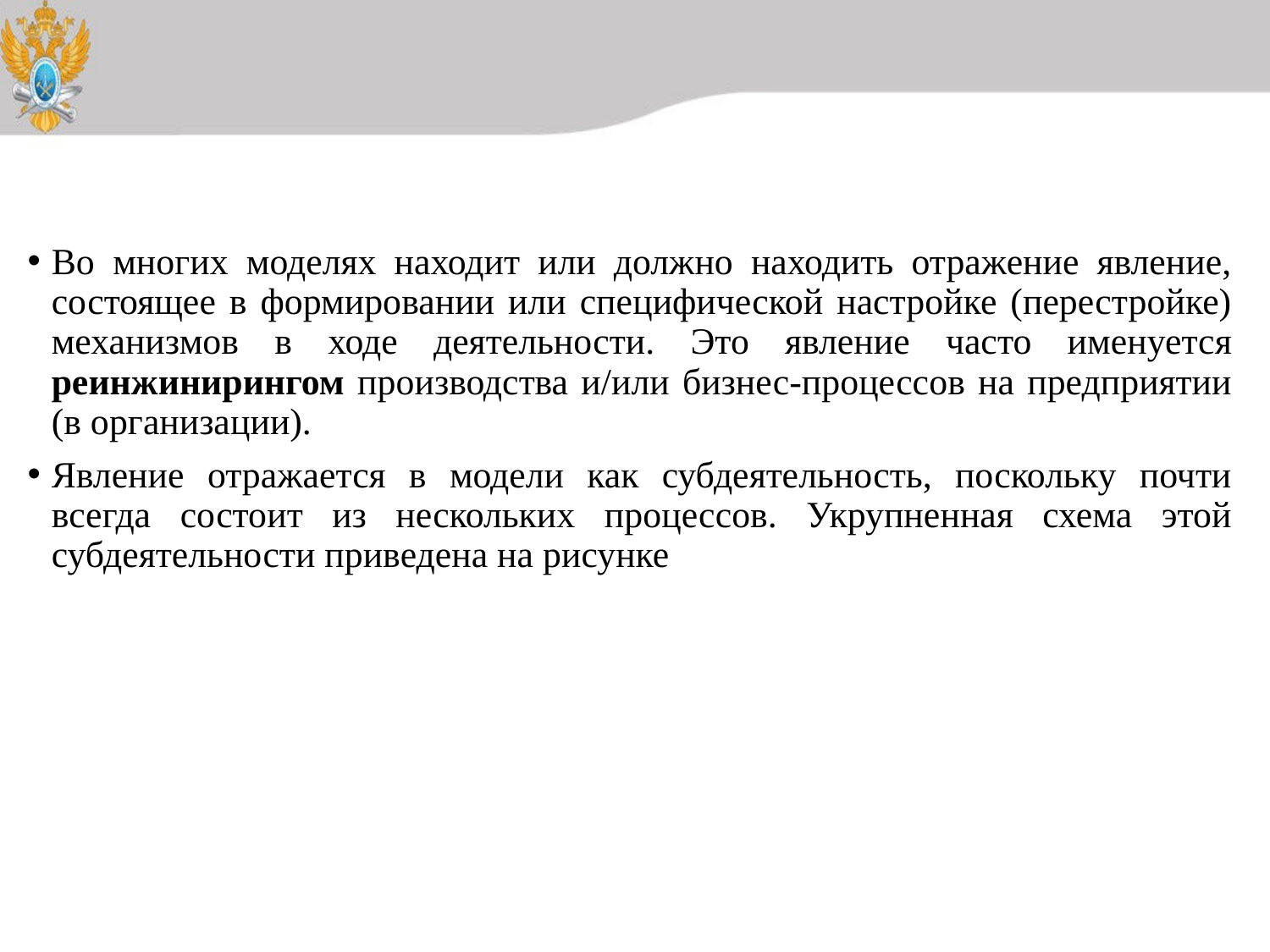

Во многих моделях находит или должно находить отражение явление, состоящее в формировании или специфической настройке (перестройке) механизмов в ходе деятельности. Это явление часто именуется реинжинирингом производства и/или бизнес-процессов на предприятии (в организации).
Явление отражается в модели как субдеятельность, поскольку почти всегда состоит из нескольких процессов. Укрупненная схема этой субдеятельности приведена на рисунке